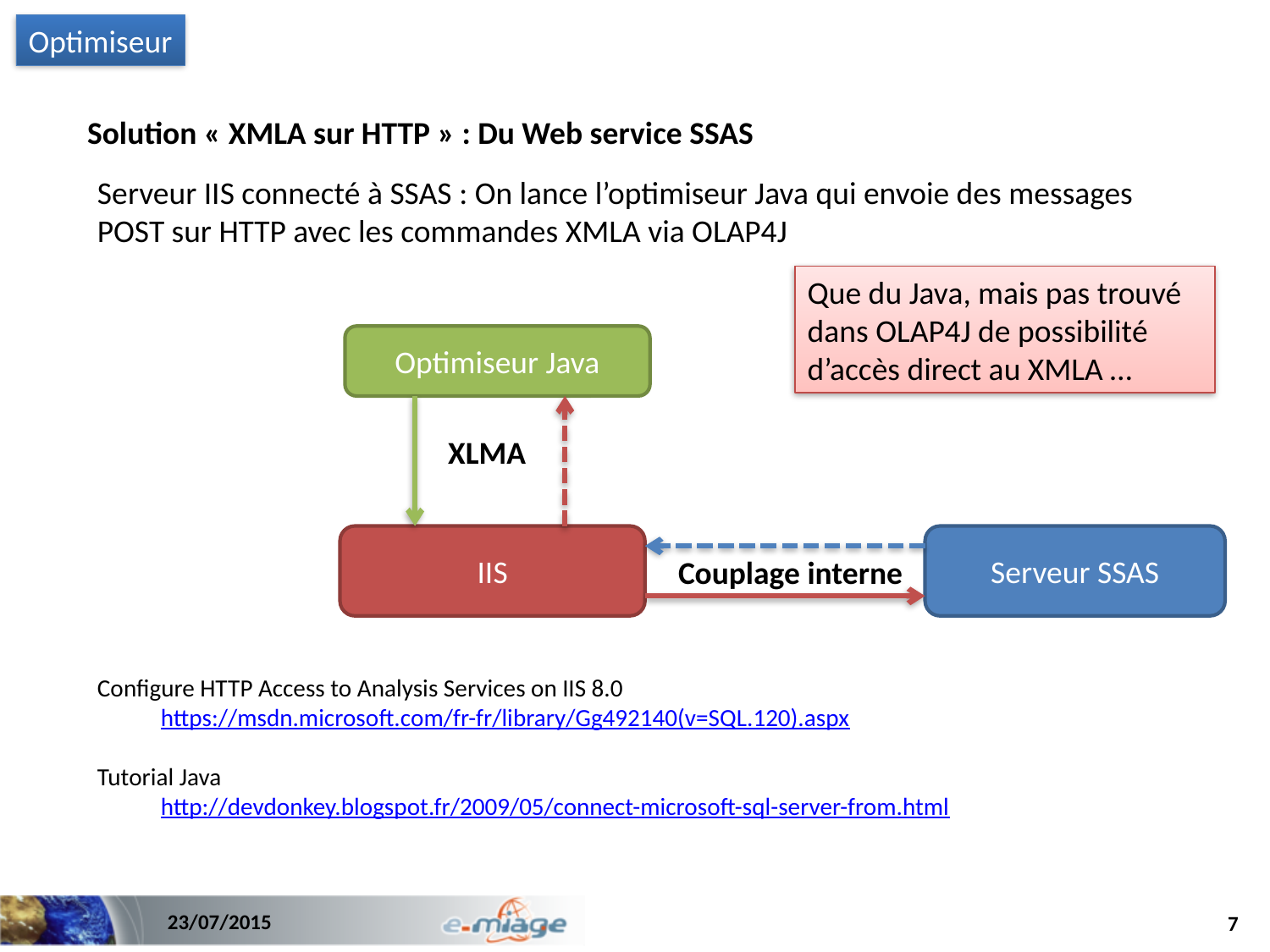

Optimiseur
Solution « XMLA sur HTTP » : Du Web service SSAS
Serveur IIS connecté à SSAS : On lance l’optimiseur Java qui envoie des messages POST sur HTTP avec les commandes XMLA via OLAP4J

Que du Java, mais pas trouvé dans OLAP4J de possibilité d’accès direct au XMLA …
Optimiseur Java
XLMA
IIS
Serveur SSAS
Couplage interne
Configure HTTP Access to Analysis Services on IIS 8.0
https://msdn.microsoft.com/fr-fr/library/Gg492140(v=SQL.120).aspx

Tutorial Java
http://devdonkey.blogspot.fr/2009/05/connect-microsoft-sql-server-from.html